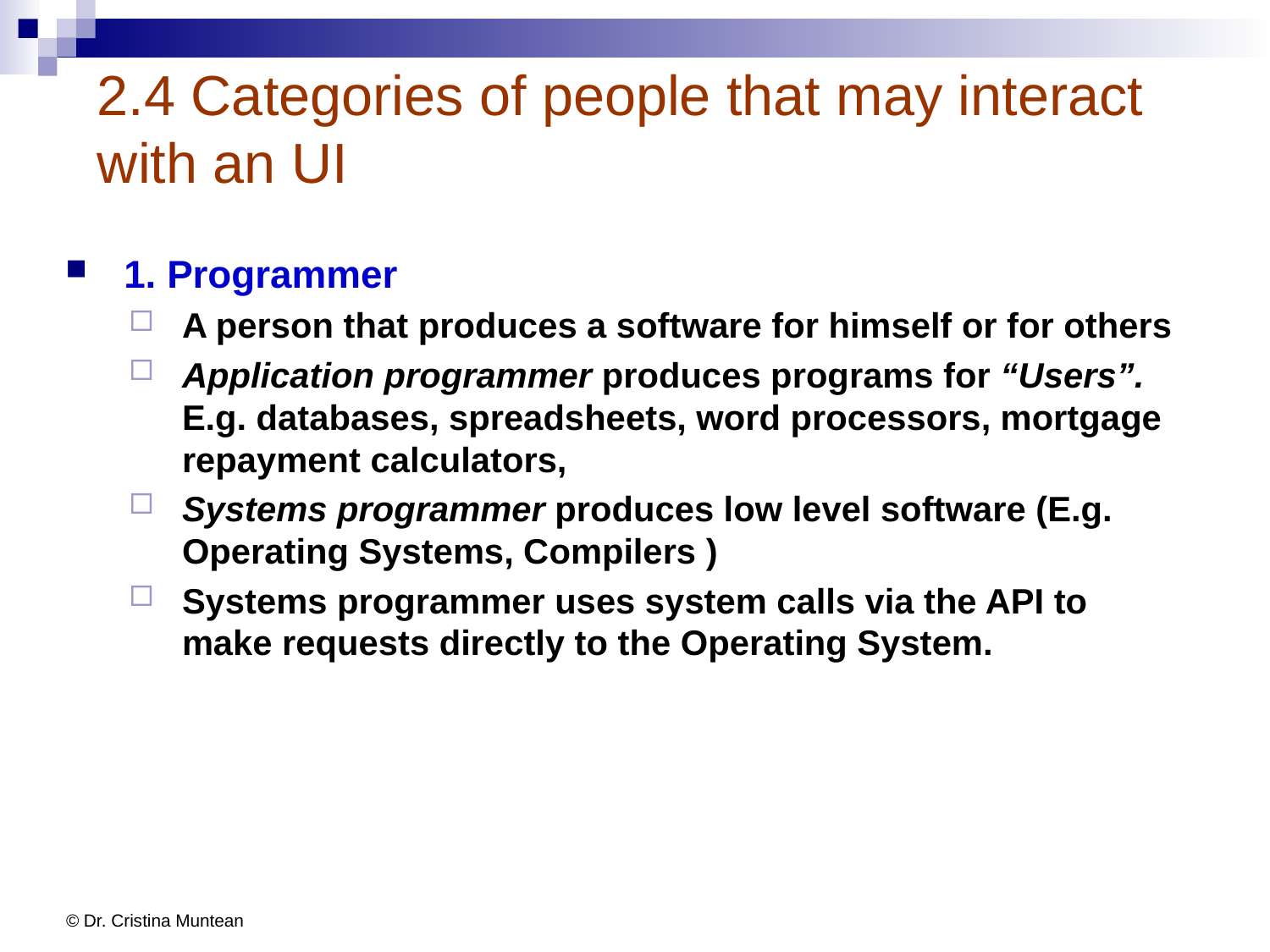

# 2.4 Categories of people that may interact with an UI
1. Programmer
A person that produces a software for himself or for others
Application programmer produces programs for “Users”. E.g. databases, spreadsheets, word processors, mortgage repayment calculators,
Systems programmer produces low level software (E.g. Operating Systems, Compilers )
Systems programmer uses system calls via the API to make requests directly to the Operating System.